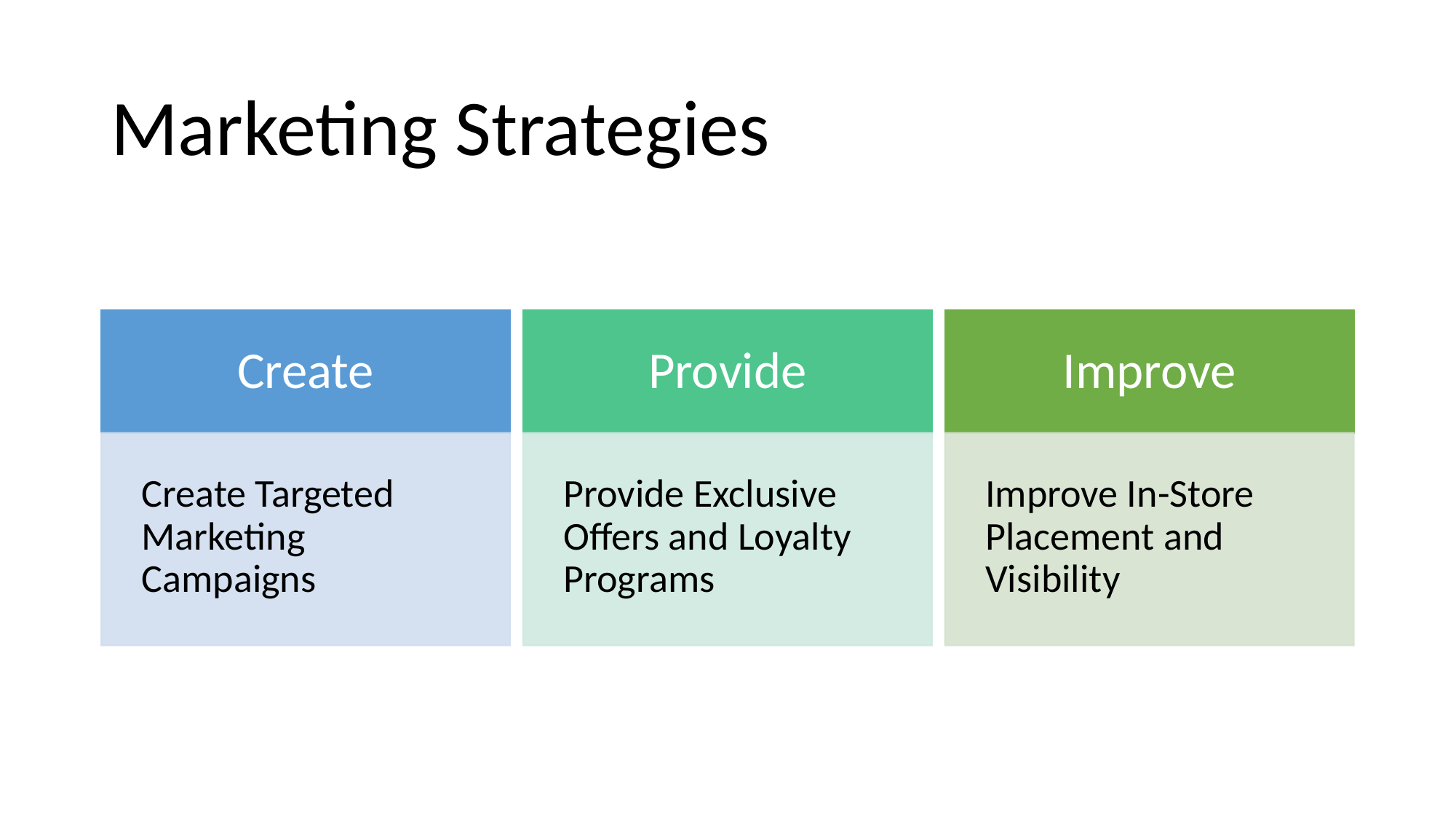

# Marketing Strategies
Create
Create Targeted Marketing Campaigns
Provide
Provide Exclusive Offers and Loyalty Programs
Improve
Improve In-Store Placement and Visibility